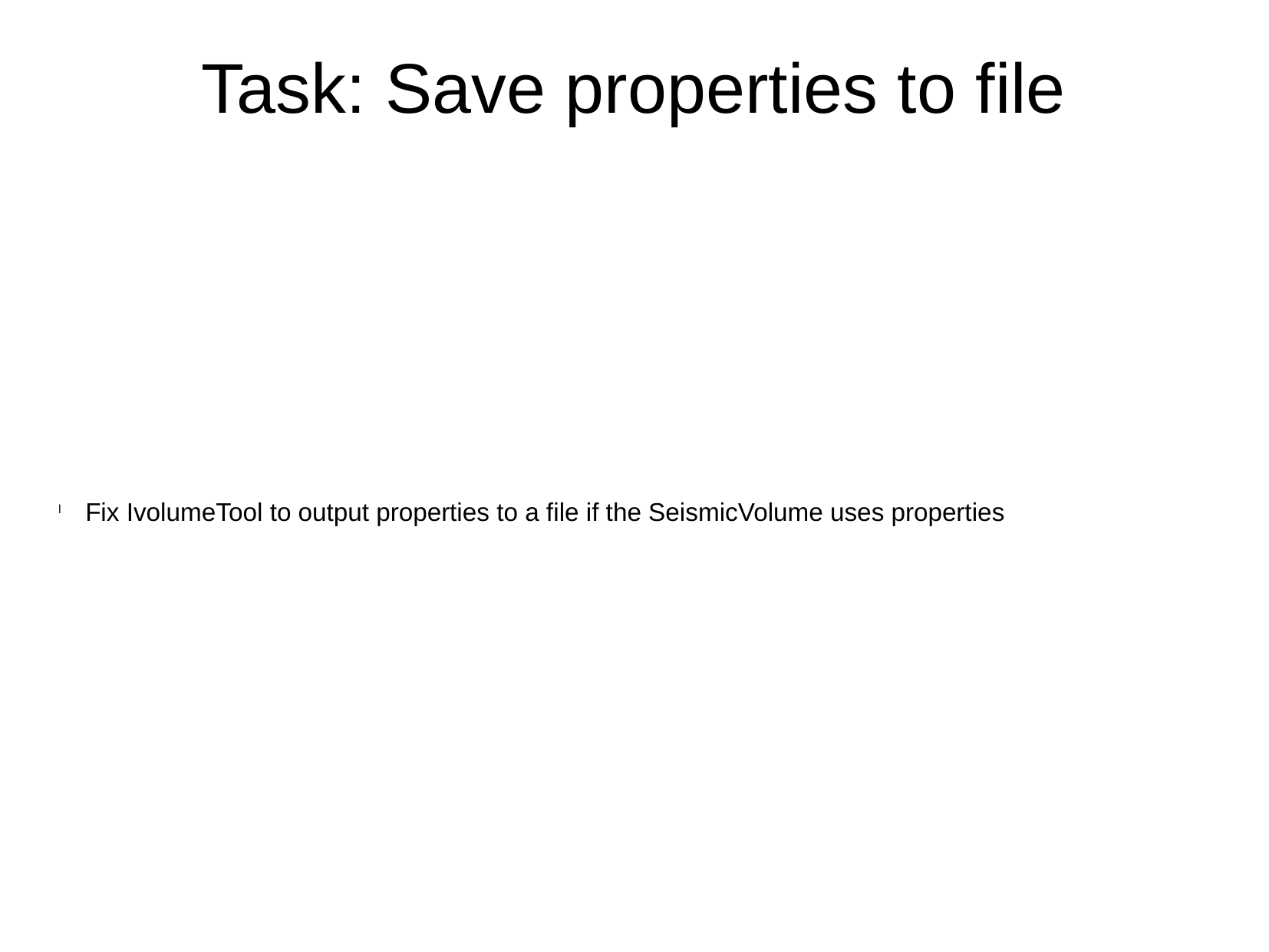

Task: Save properties to file

Fix IvolumeTool to output properties to a file if the SeismicVolume uses properties